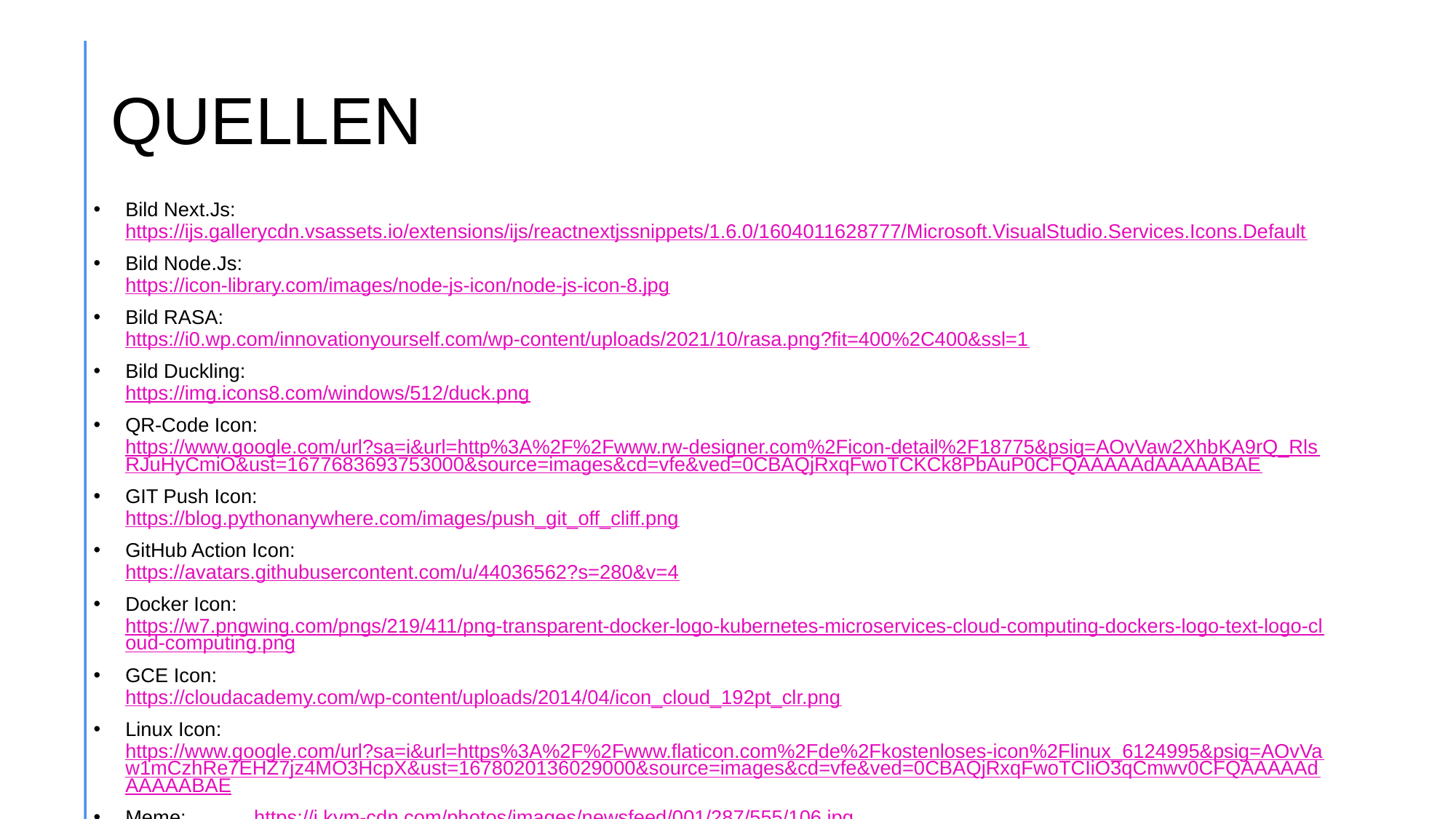

# QUELLEN
Bild Next.Js:
https://ijs.gallerycdn.vsassets.io/extensions/ijs/reactnextjssnippets/1.6.0/1604011628777/Microsoft.VisualStudio.Services.Icons.Default
Bild Node.Js:
https://icon-library.com/images/node-js-icon/node-js-icon-8.jpg
Bild RASA:
https://i0.wp.com/innovationyourself.com/wp-content/uploads/2021/10/rasa.png?fit=400%2C400&ssl=1
Bild Duckling:
https://img.icons8.com/windows/512/duck.png
QR-Code Icon:
https://www.google.com/url?sa=i&url=http%3A%2F%2Fwww.rw-designer.com%2Ficon-detail%2F18775&psig=AOvVaw2XhbKA9rQ_RlsRJuHyCmiO&ust=1677683693753000&source=images&cd=vfe&ved=0CBAQjRxqFwoTCKCk8PbAuP0CFQAAAAAdAAAAABAE
GIT Push Icon:
https://blog.pythonanywhere.com/images/push_git_off_cliff.png
GitHub Action Icon:
https://avatars.githubusercontent.com/u/44036562?s=280&v=4
Docker Icon:
https://w7.pngwing.com/pngs/219/411/png-transparent-docker-logo-kubernetes-microservices-cloud-computing-dockers-logo-text-logo-cloud-computing.png
GCE Icon:
https://cloudacademy.com/wp-content/uploads/2014/04/icon_cloud_192pt_clr.png
Linux Icon:
https://www.google.com/url?sa=i&url=https%3A%2F%2Fwww.flaticon.com%2Fde%2Fkostenloses-icon%2Flinux_6124995&psig=AOvVaw1mCzhRe7EHZ7jz4MO3HcpX&ust=1678020136029000&source=images&cd=vfe&ved=0CBAQjRxqFwoTCIiO3qCmwv0CFQAAAAAdAAAAABAE
Meme: 										         https://i.kym-cdn.com/photos/images/newsfeed/001/287/555/106.jpg